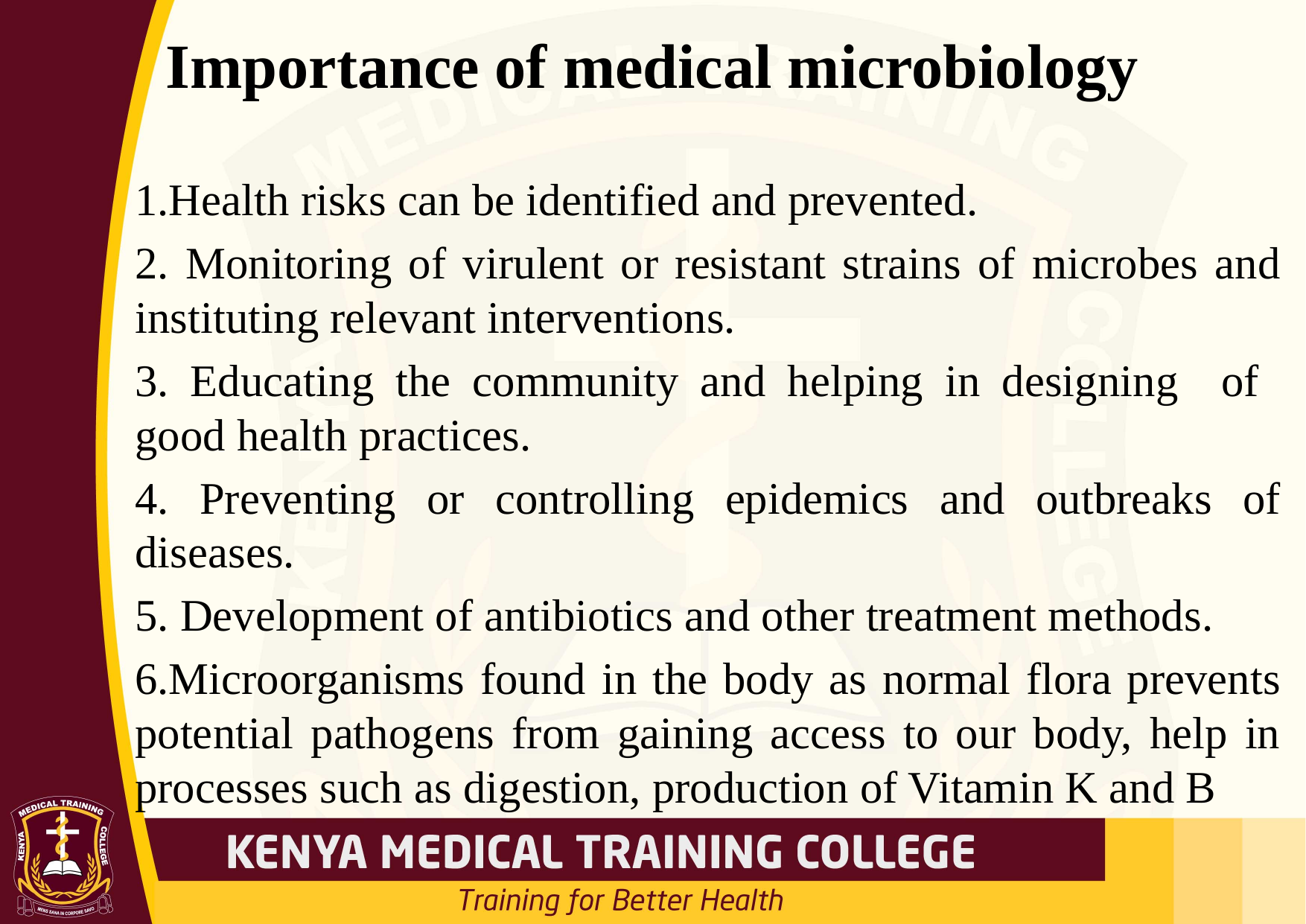

# Importance of medical microbiology
1.Health risks can be identified and prevented.
2. Monitoring of virulent or resistant strains of microbes and instituting relevant interventions.
3. Educating the community and helping in designing  of  good health practices.
4. Preventing or controlling epidemics and outbreaks of diseases.
5. Development of antibiotics and other treatment methods.
6.Microorganisms found in the body as normal flora prevents potential pathogens from gaining access to our body, help in processes such as digestion, production of Vitamin K and B